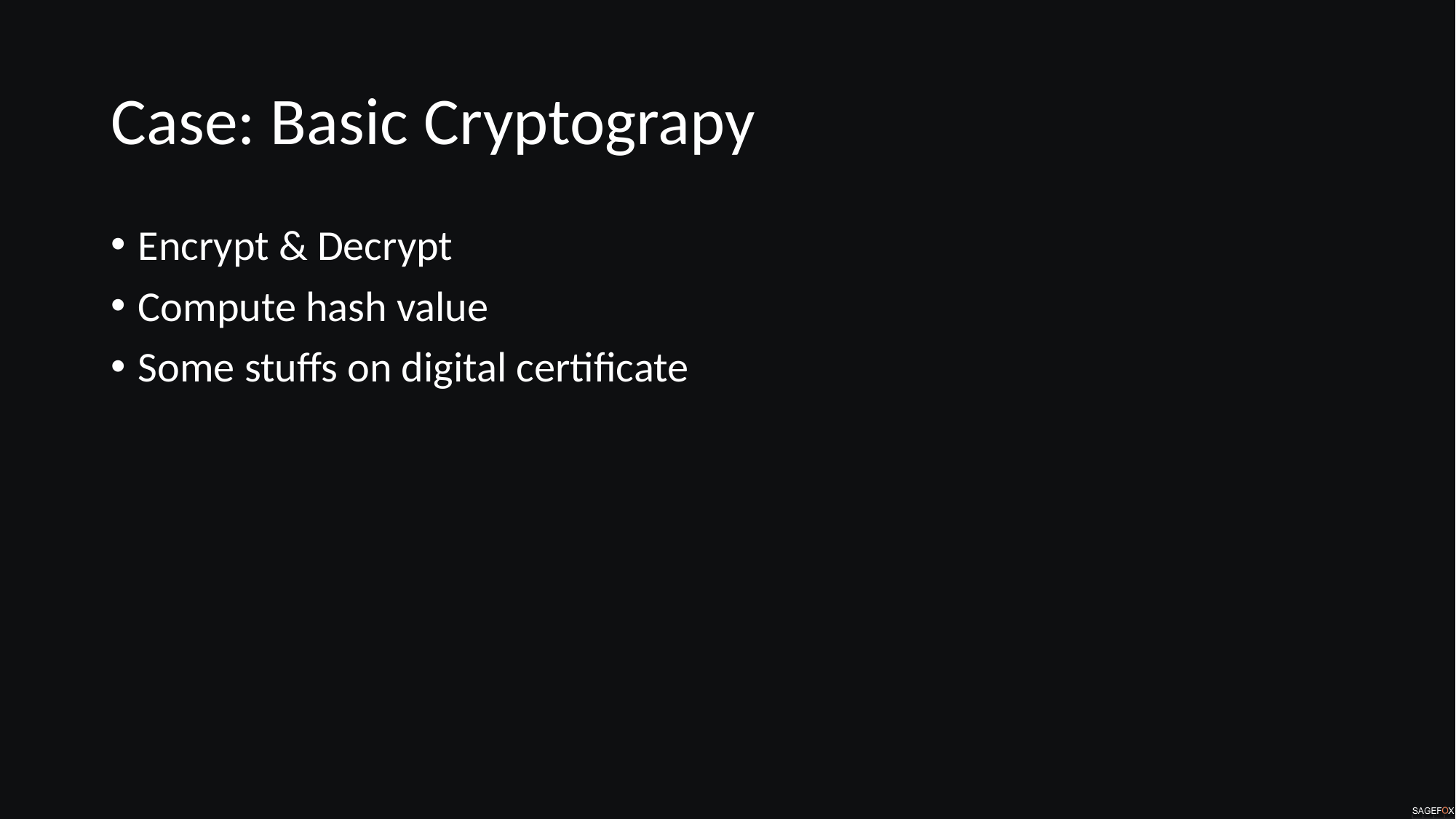

# Case: Basic Cryptograpy
Encrypt & Decrypt
Compute hash value
Some stuffs on digital certificate